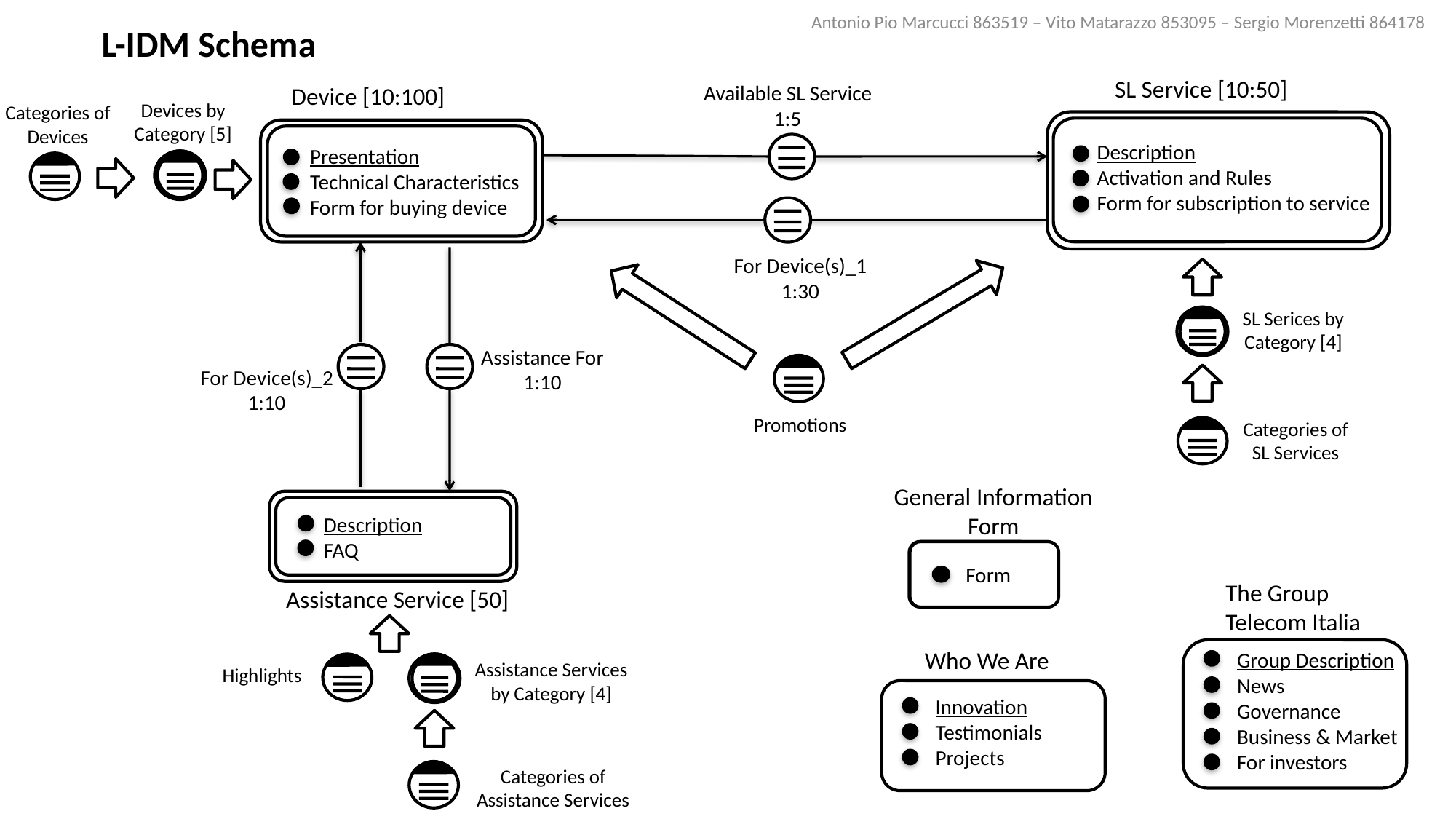

Antonio Pio Marcucci 863519 – Vito Matarazzo 853095 – Sergio Morenzetti 864178
L-IDM Schema
SL Service [10:50]

Description
Activation and Rules
Form for subscription to service

Available SL Service
1:5
Device [10:100]

Presentation
Technical Characteristics
Form for buying device

Devices by Category [5]
Categories of Devices

For Device(s)_1
1:30

SL Serices by Category [4]

Assistance For
1:10

For Device(s)_2
1:10

Promotions
Categories of SL Services

General Information Form

Form

Description
FAQ
Assistance Service [50]

The Group Telecom Italia

Group Description
News
Governance
Business & Market
For investors

Who We Are

Innovation
Testimonials
Projects

Assistance Services by Category [4]

Highlights

Categories of Assistance Services